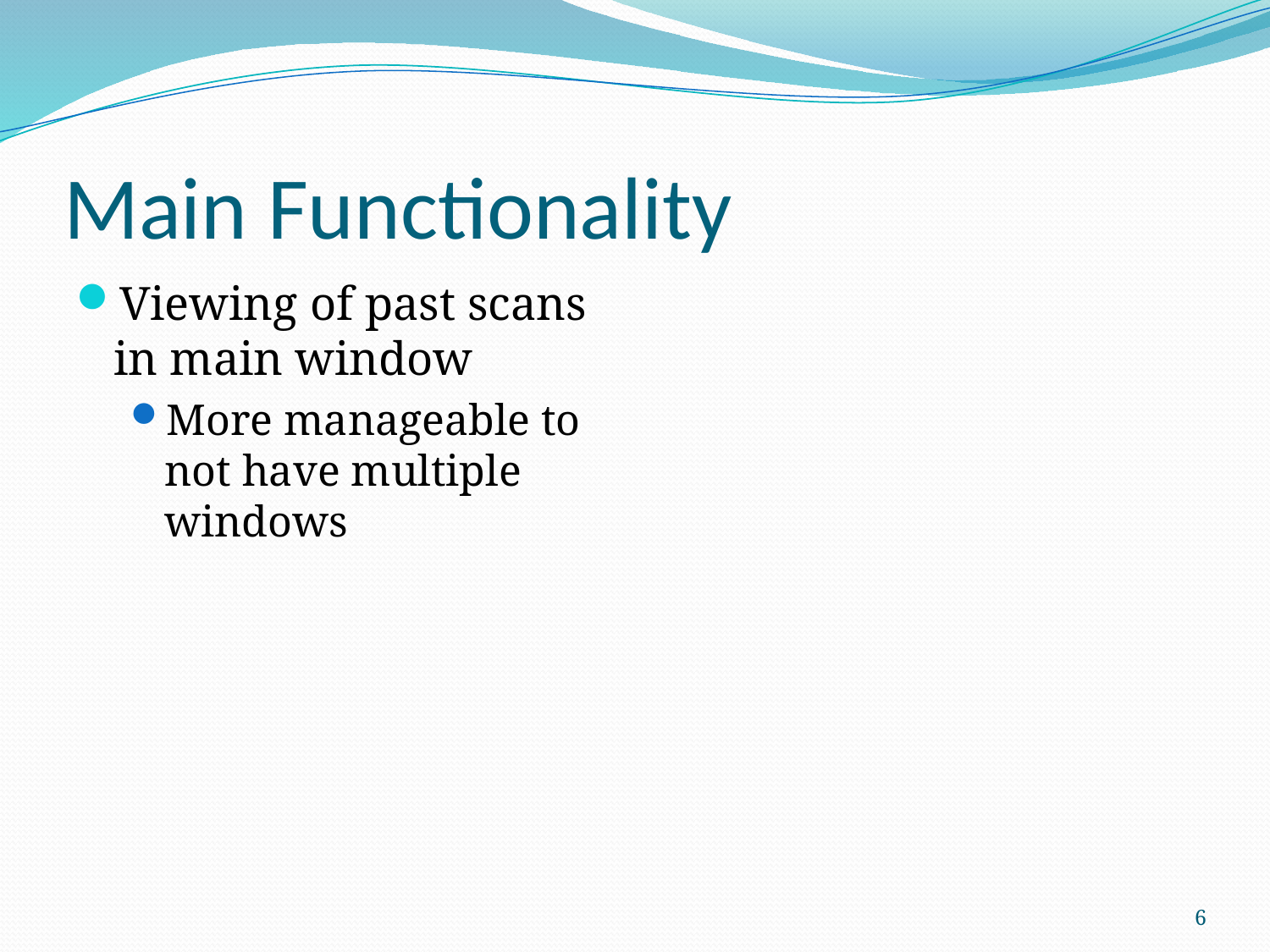

# Main Functionality
Viewing of past scans in main window
More manageable to not have multiple windows
6